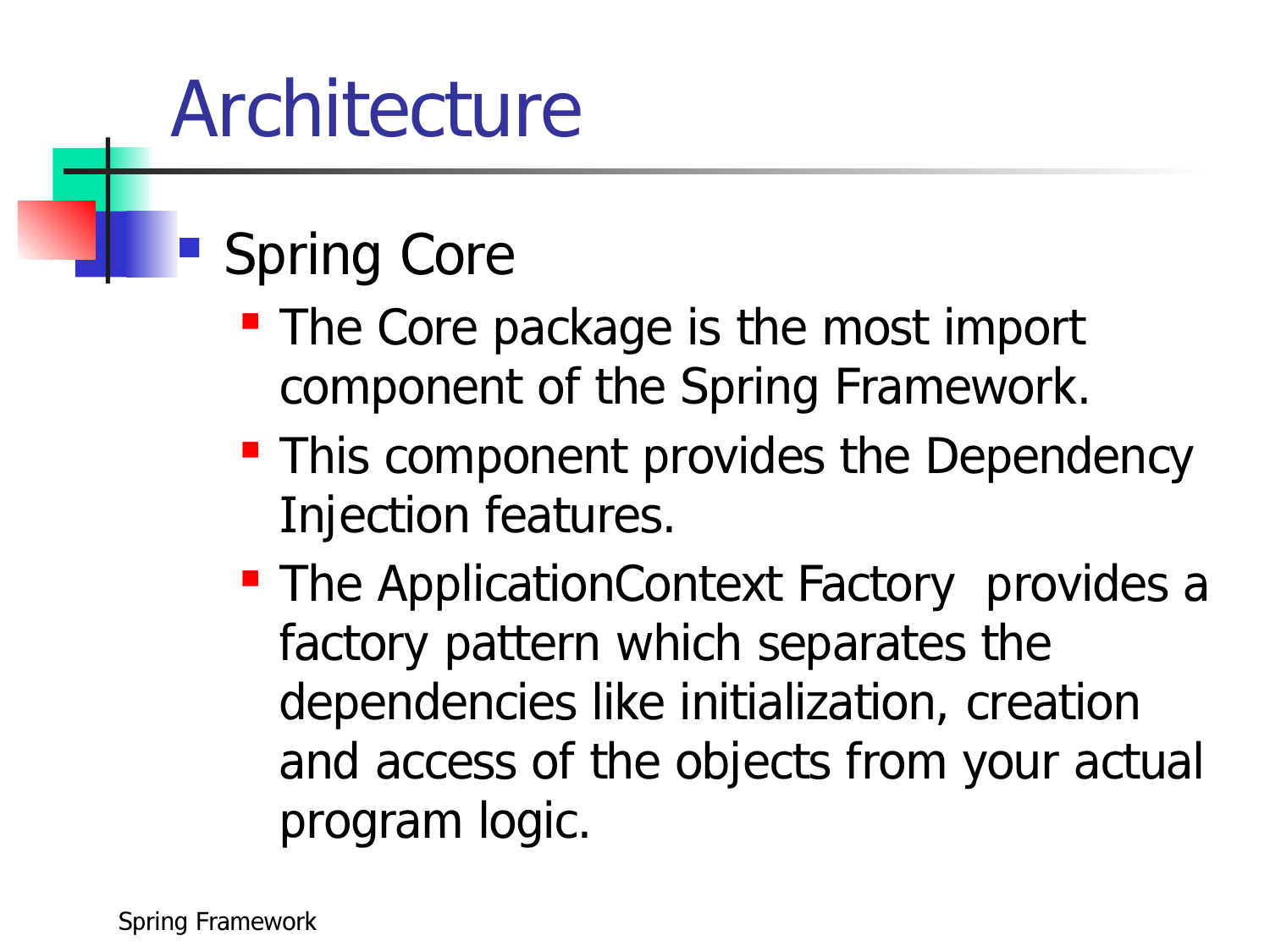

# Architecture
Spring Core
The Core package is the most import component of the Spring Framework.
This component provides the Dependency Injection features.
The ApplicationContext Factory  provides a factory pattern which separates the dependencies like initialization, creation and access of the objects from your actual program logic.
Spring Framework